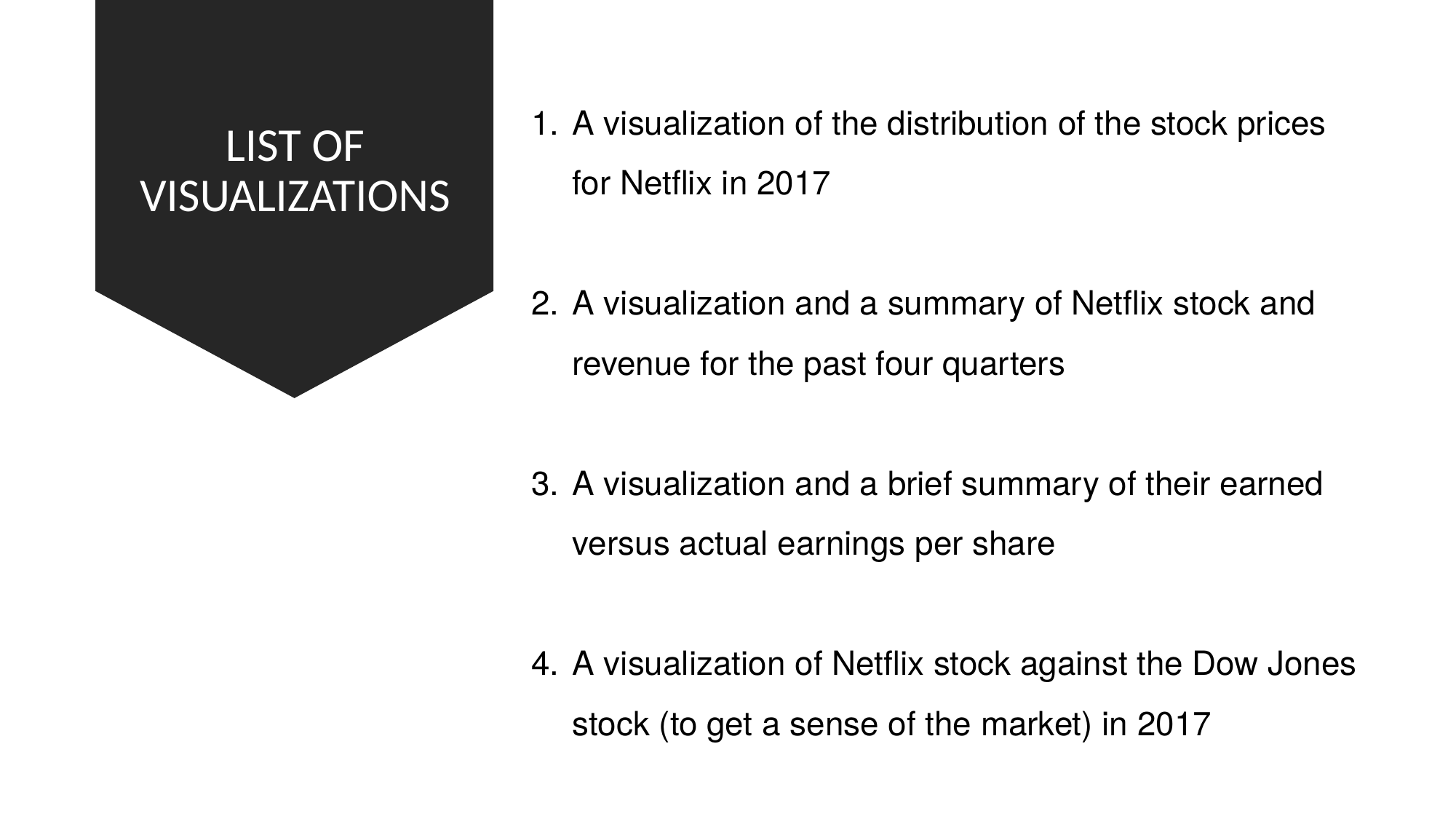

# LIST OF VISUALIZATIONS
A visualization of the distribution of the stock prices for Netflix in 2017

A visualization and a summary of Netflix stock and revenue for the past four quarters

A visualization and a brief summary of their earned versus actual earnings per share

A visualization of Netflix stock against the Dow Jones stock (to get a sense of the market) in 2017